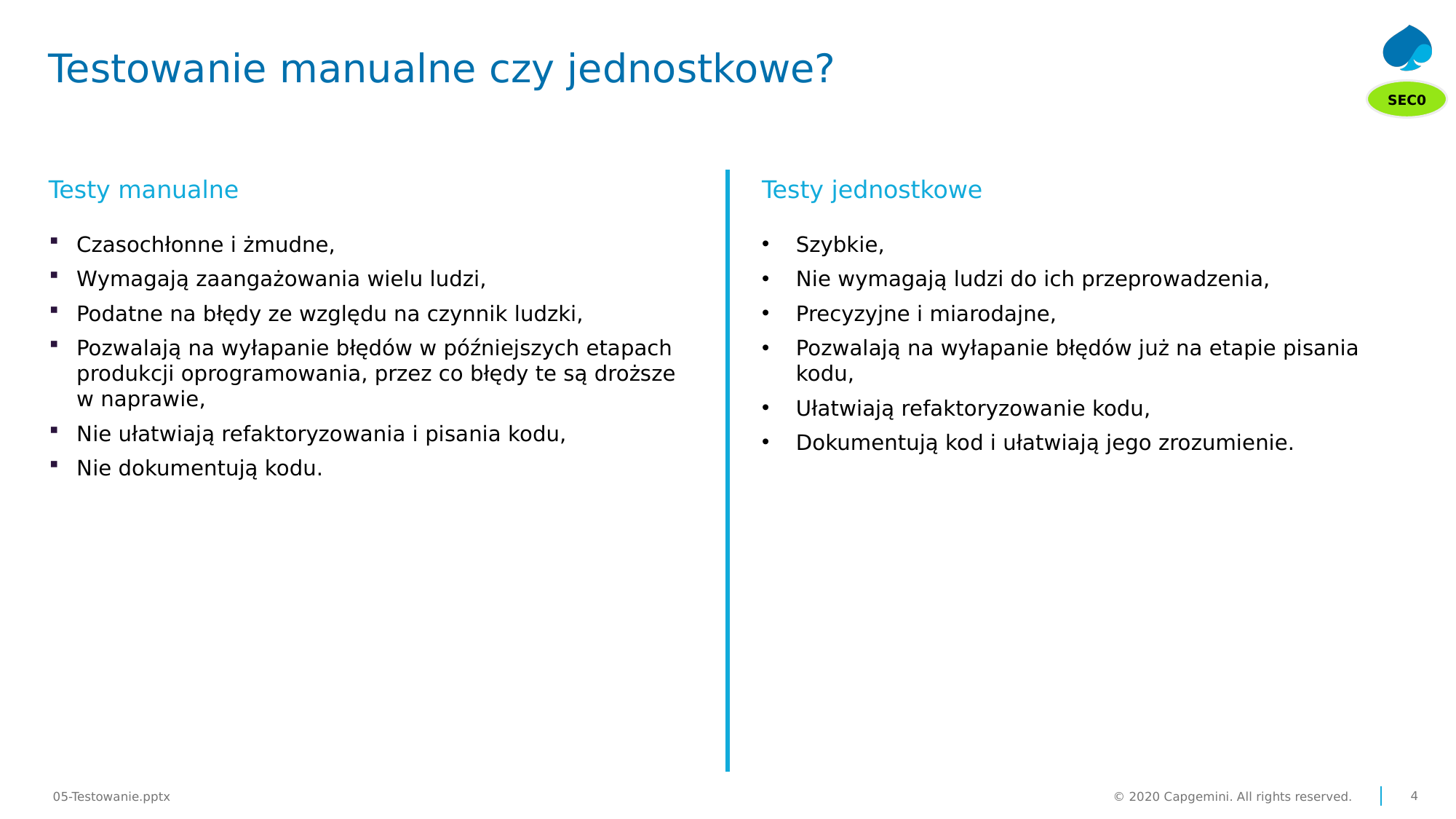

# Testowanie manualne czy jednostkowe?
SEC0
Testy manualne
Testy jednostkowe
Czasochłonne i żmudne,
Wymagają zaangażowania wielu ludzi,
Podatne na błędy ze względu na czynnik ludzki,
Pozwalają na wyłapanie błędów w późniejszych etapach produkcji oprogramowania, przez co błędy te są droższe w naprawie,
Nie ułatwiają refaktoryzowania i pisania kodu,
Nie dokumentują kodu.
Szybkie,
Nie wymagają ludzi do ich przeprowadzenia,
Precyzyjne i miarodajne,
Pozwalają na wyłapanie błędów już na etapie pisania kodu,
Ułatwiają refaktoryzowanie kodu,
Dokumentują kod i ułatwiają jego zrozumienie.
© 2020 Capgemini. All rights reserved.
4